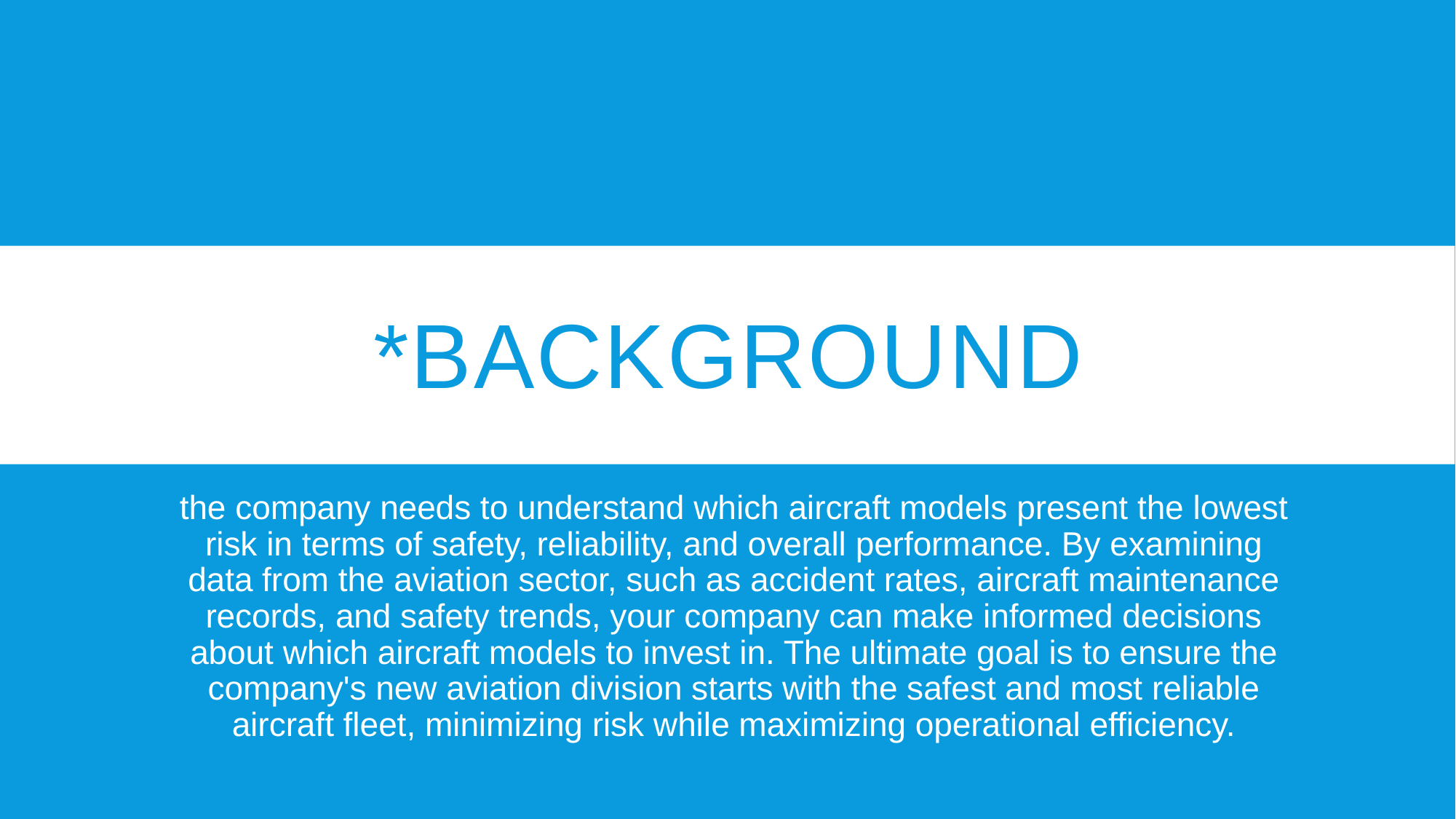

# *Background
the company needs to understand which aircraft models present the lowest risk in terms of safety, reliability, and overall performance. By examining data from the aviation sector, such as accident rates, aircraft maintenance records, and safety trends, your company can make informed decisions about which aircraft models to invest in. The ultimate goal is to ensure the company's new aviation division starts with the safest and most reliable aircraft fleet, minimizing risk while maximizing operational efficiency.